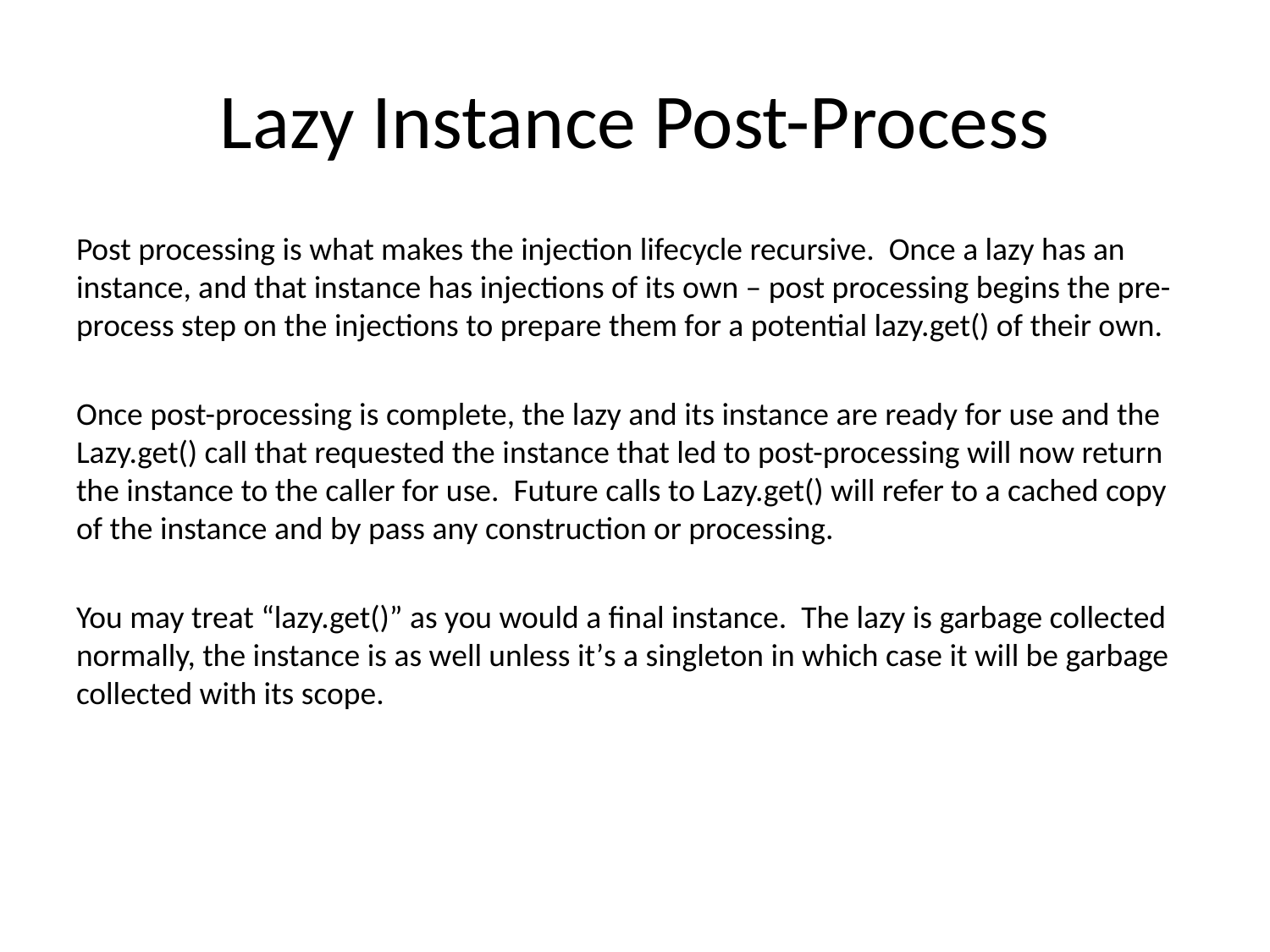

# Lazy Instance Post-Process
Post processing is what makes the injection lifecycle recursive.  Once a lazy has an instance, and that instance has injections of its own – post processing begins the pre-process step on the injections to prepare them for a potential lazy.get() of their own.

Once post-processing is complete, the lazy and its instance are ready for use and the Lazy.get() call that requested the instance that led to post-processing will now return the instance to the caller for use.  Future calls to Lazy.get() will refer to a cached copy of the instance and by pass any construction or processing.

You may treat “lazy.get()” as you would a final instance.  The lazy is garbage collected normally, the instance is as well unless it’s a singleton in which case it will be garbage collected with its scope.